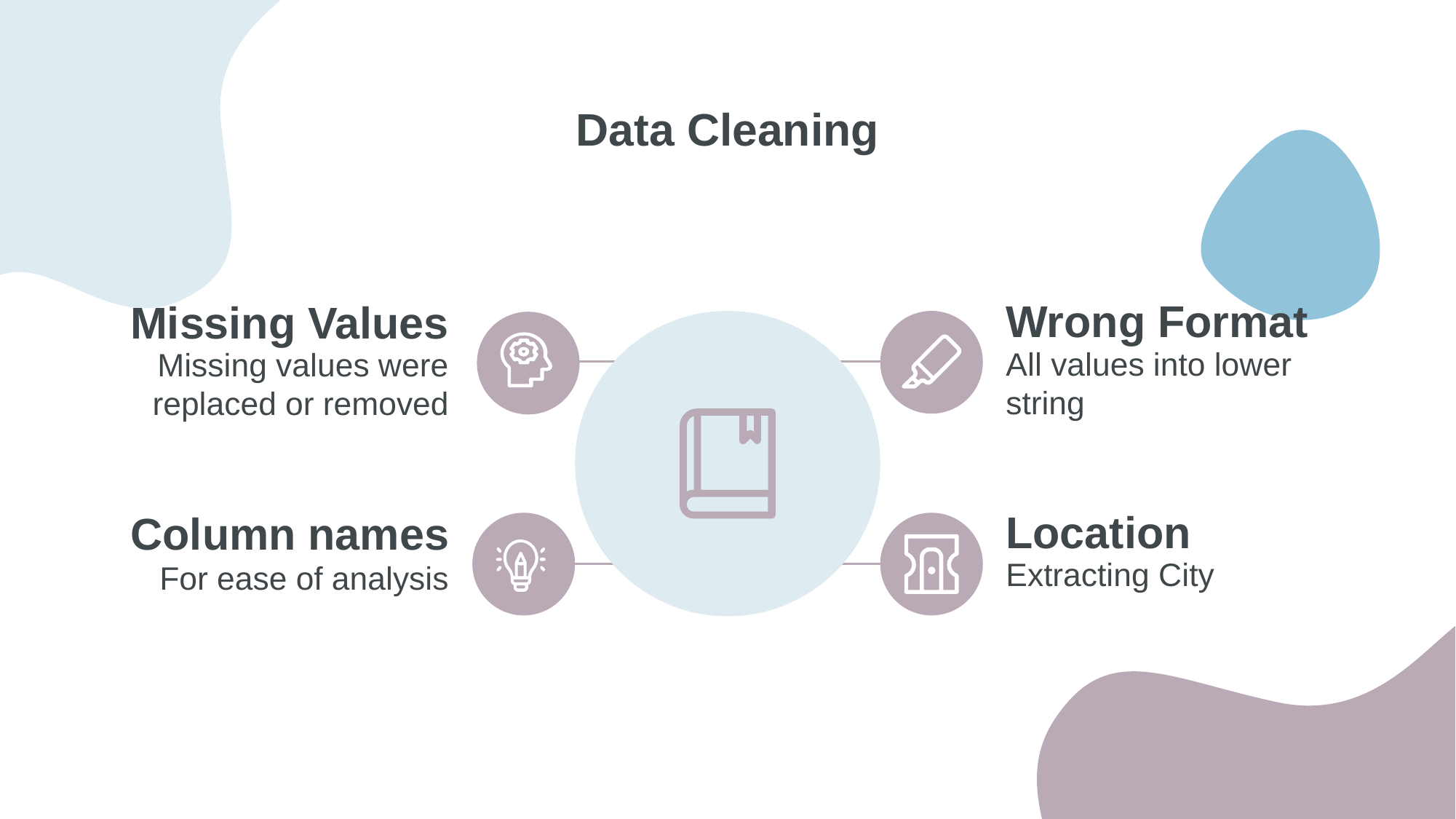

# Data Cleaning
Wrong Format
Missing Values

All values into lower string
Missing values were replaced or removed

Location
Column names

Extracting City
For ease of analysis